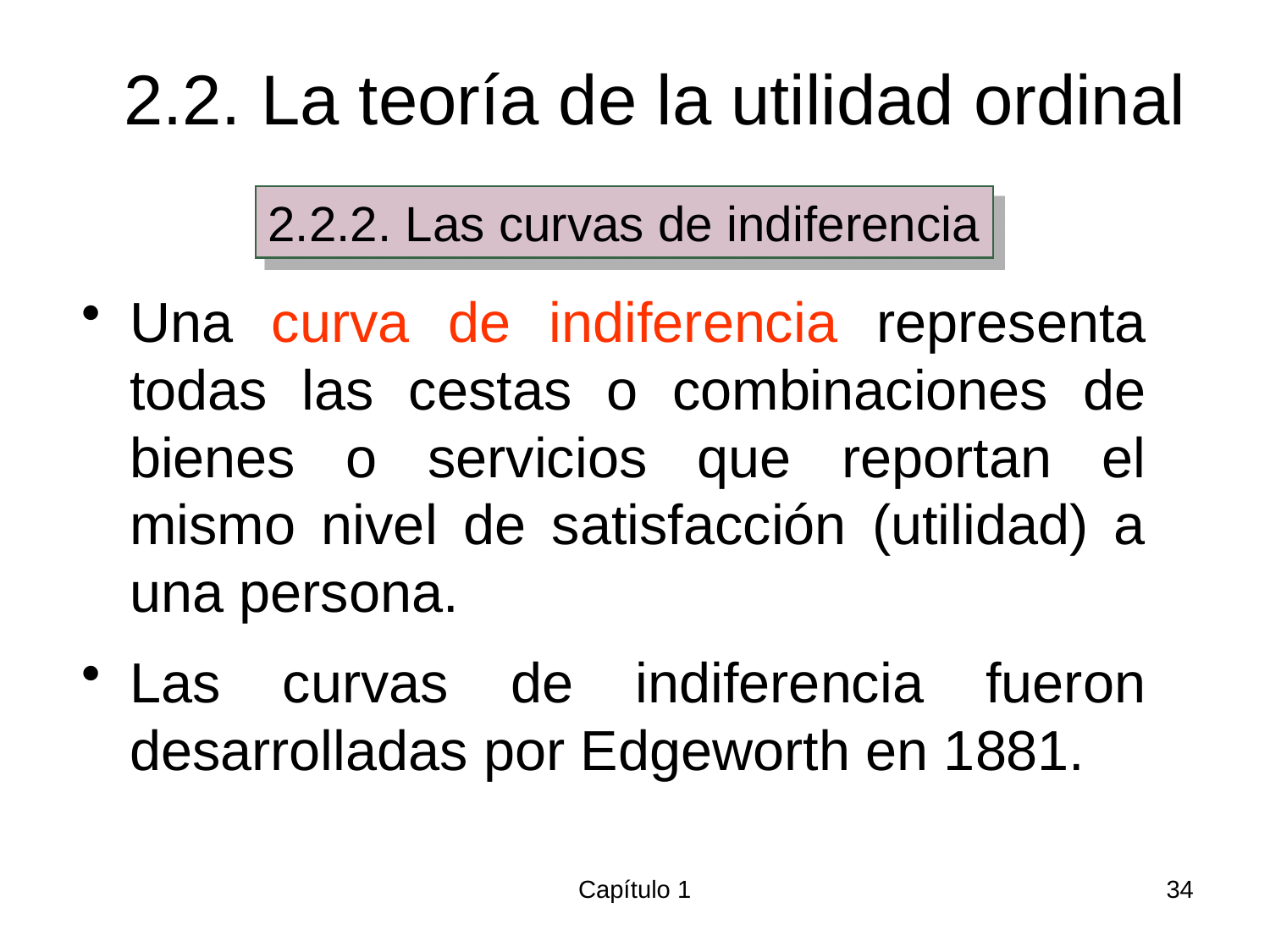

# 2.2. La teoría de la utilidad ordinal
2.2.2. Las curvas de indiferencia
Una curva de indiferencia representa todas las cestas o combinaciones de bienes o servicios que reportan el mismo nivel de satisfacción (utilidad) a una persona.
Las curvas de indiferencia fueron desarrolladas por Edgeworth en 1881.
Capítulo 1
34